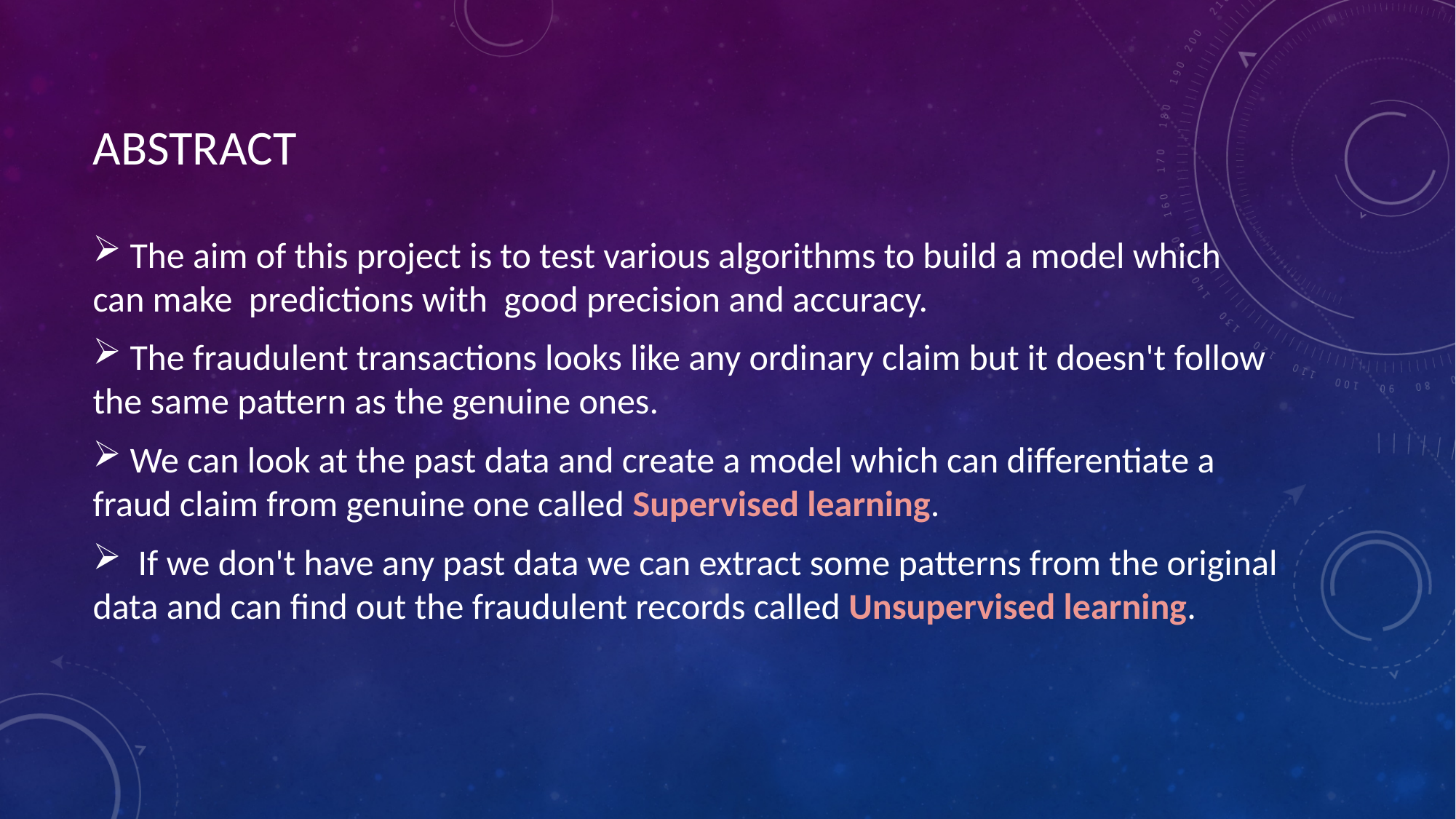

# ABSTRACT
 The aim of this project is to test various algorithms to build a model which can make  predictions with  good precision and accuracy.
 The fraudulent transactions looks like any ordinary claim but it doesn't follow the same pattern as the genuine ones.
 We can look at the past data and create a model which can differentiate a fraud claim from genuine one called Supervised learning.
  If we don't have any past data we can extract some patterns from the original data and can find out the fraudulent records called Unsupervised learning.